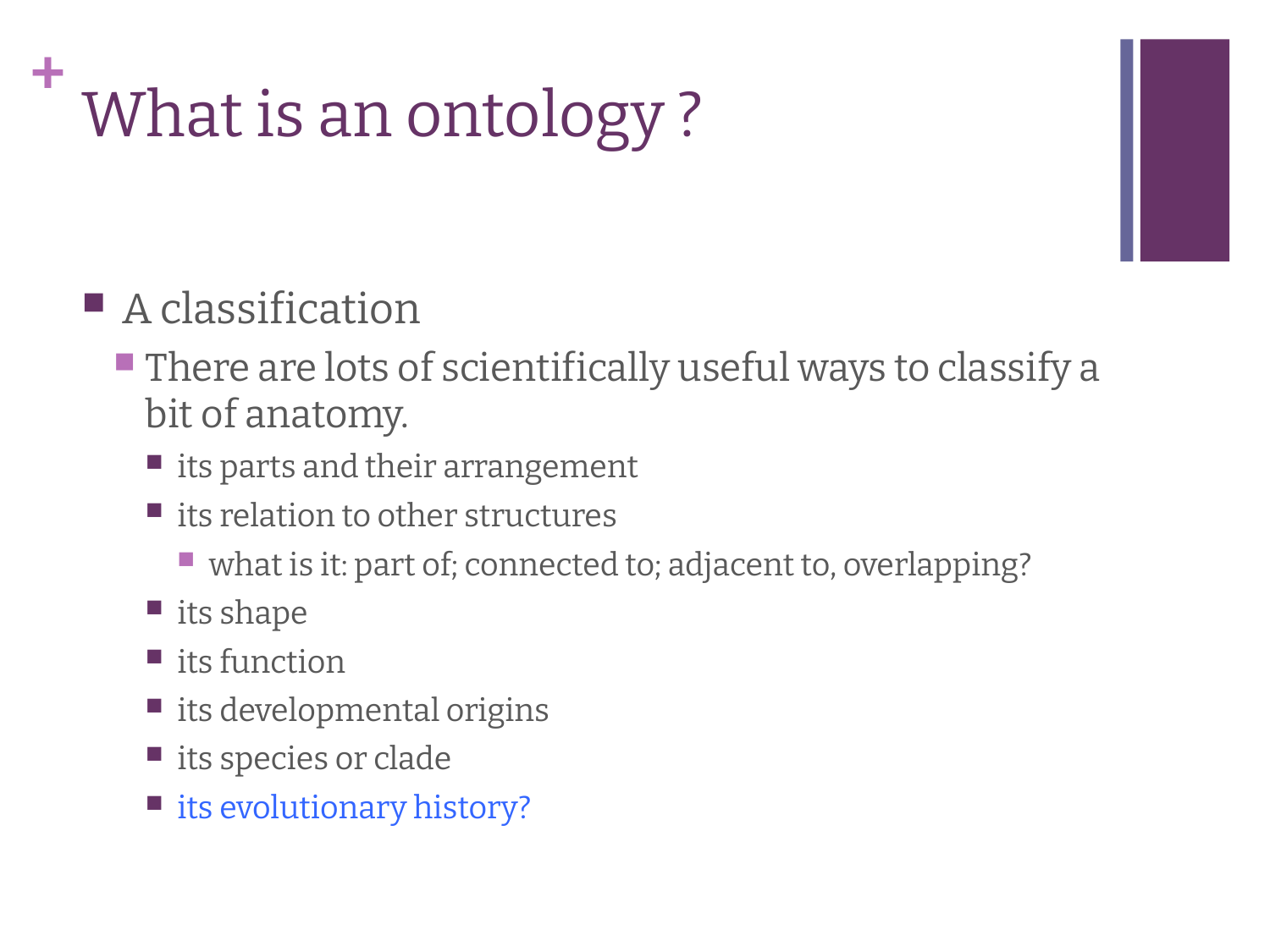

# What is an ontology ?
 A classification
There are lots of scientifically useful ways to classify a bit of anatomy.
its parts and their arrangement
its relation to other structures
what is it: part of; connected to; adjacent to, overlapping?
its shape
its function
its developmental origins
its species or clade
its evolutionary history?